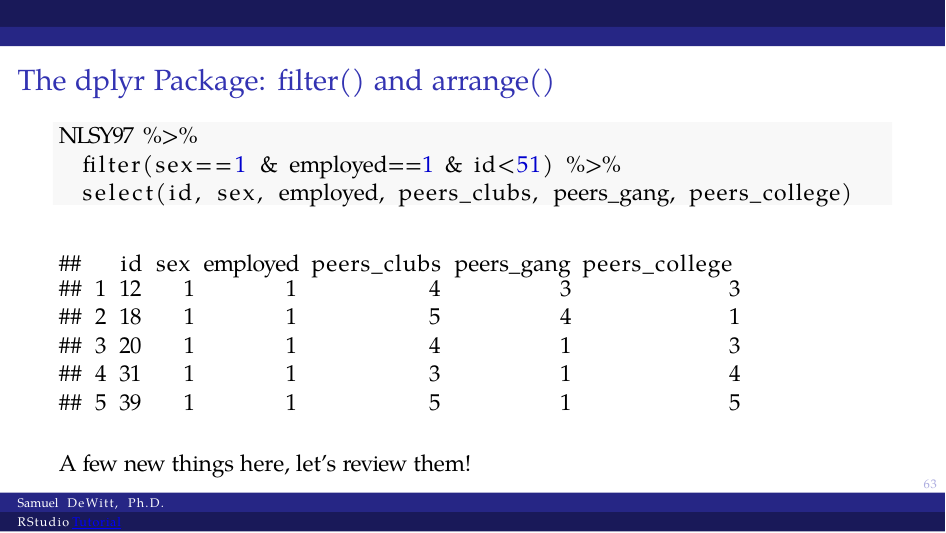

# The dplyr Package: filter() and arrange()
NLSY97 %>%
filter(sex==1 & employed==1 & id<51) %>%
select(id, sex, employed, peers_clubs, peers_gang, peers_college)
##	id sex employed peers_clubs peers_gang peers_college
| ## 1 12 1 | 1 | 4 | 3 | 3 |
| --- | --- | --- | --- | --- |
| ## 2 18 1 | 1 | 5 | 4 | 1 |
| ## 3 20 1 | 1 | 4 | 1 | 3 |
| ## 4 31 1 | 1 | 3 | 1 | 4 |
| ## 5 39 1 | 1 | 5 | 1 | 5 |
A few new things here, let’s review them!
63
Samuel DeWitt, Ph.D. RStudio Tutorial